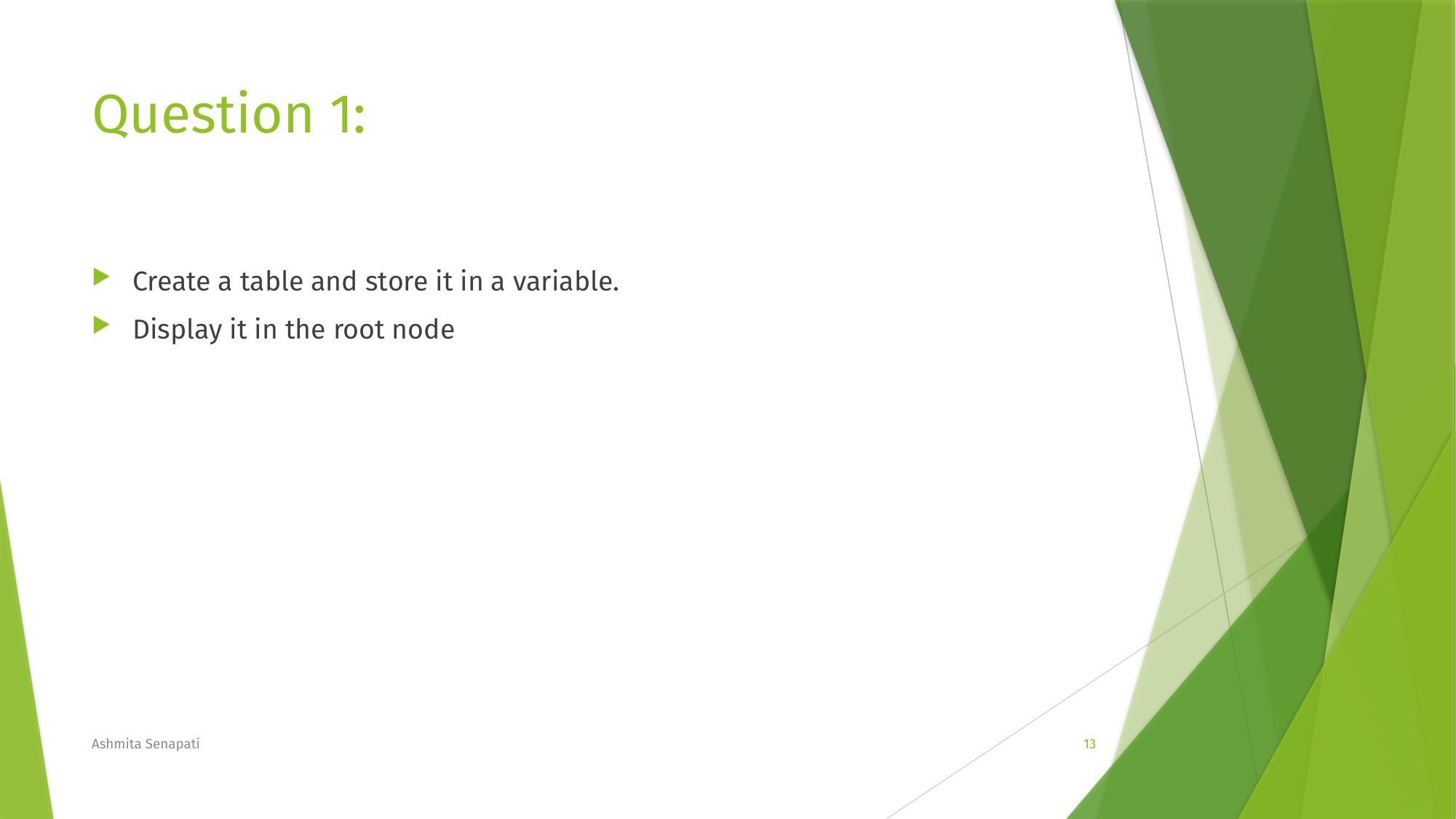

# Question 1:
Create a table and store it in a variable.
Display it in the root node
Ashmita Senapati
13